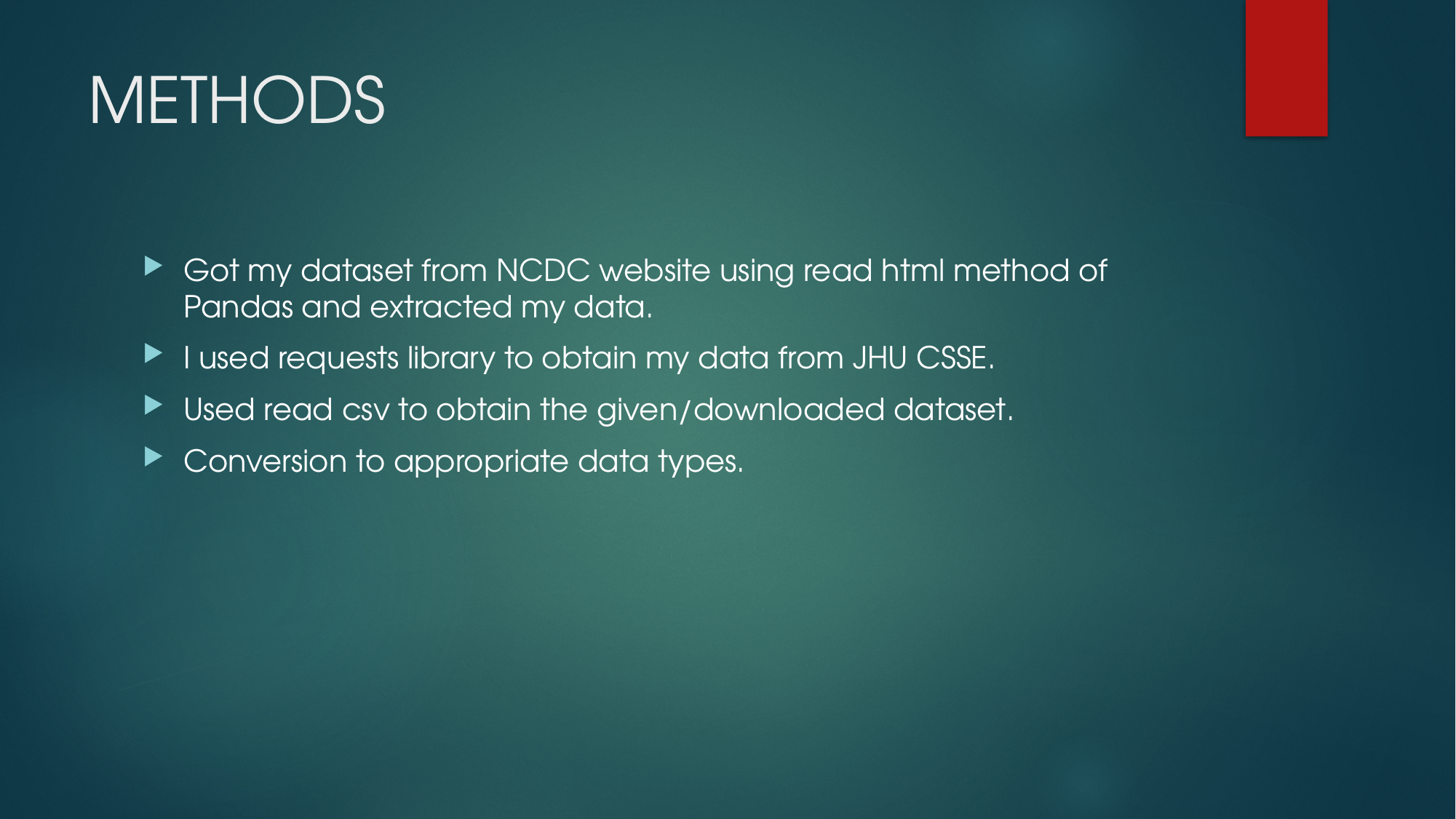

# METHODS
Got my dataset from NCDC website using read html method of Pandas and extracted my data.
I used requests library to obtain my data from JHU CSSE.
Used read csv to obtain the given/downloaded dataset.
Conversion to appropriate data types.